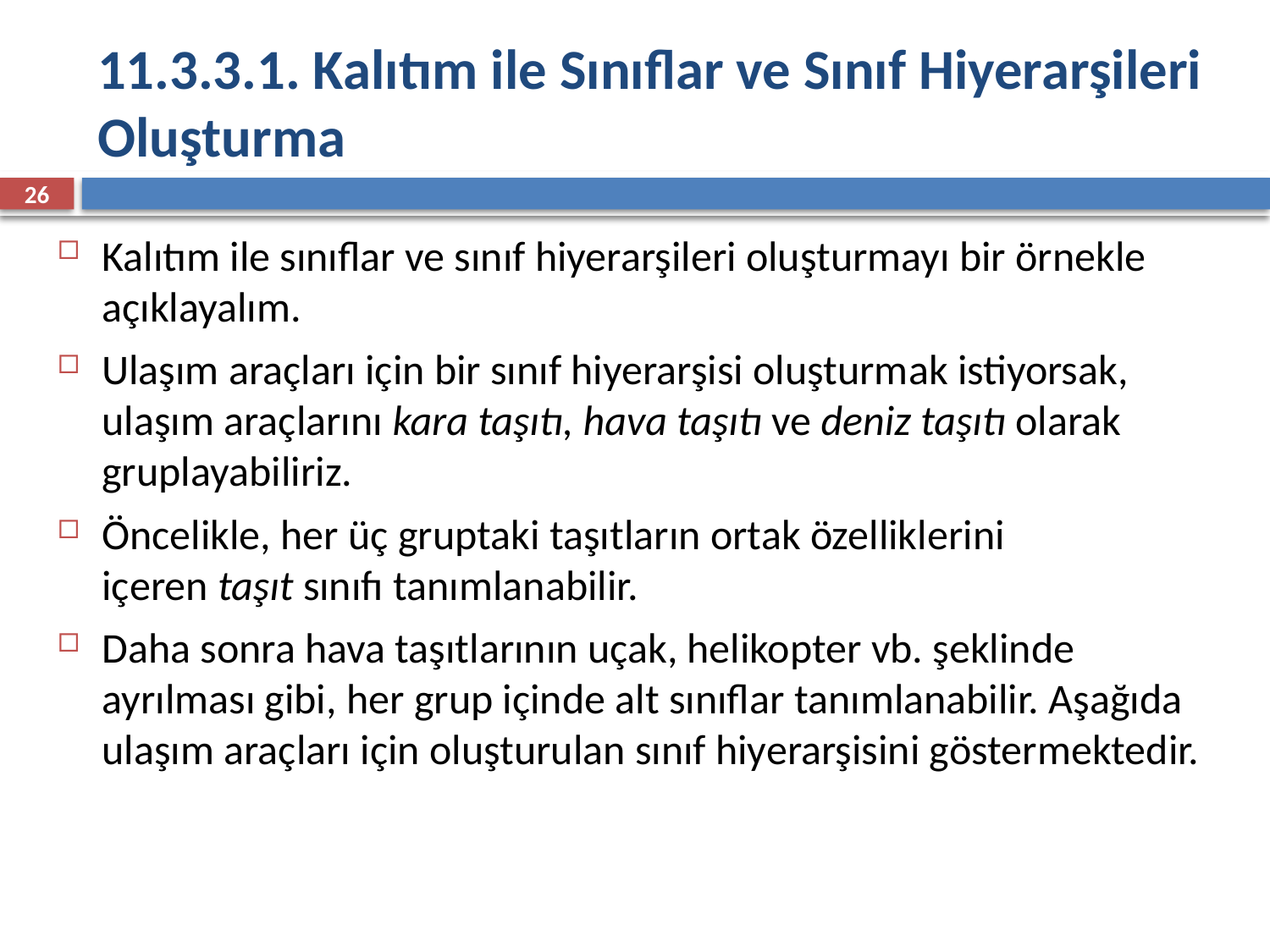

# 11.3.3.1. Kalıtım ile Sınıflar ve Sınıf Hiyerarşileri Oluşturma
26
Kalıtım ile sınıflar ve sınıf hiyerarşileri oluşturmayı bir örnekle açıklayalım.
Ulaşım araçları için bir sınıf hiyerarşisi oluşturmak istiyorsak, ulaşım araçlarını kara taşıtı, hava taşıtı ve deniz taşıtı olarak gruplayabiliriz.
Öncelikle, her üç gruptaki taşıtların ortak özelliklerini içeren taşıt sınıfı tanımlanabilir.
Daha sonra hava taşıtlarının uçak, helikopter vb. şeklinde ayrılması gibi, her grup içinde alt sınıflar tanımlanabilir. Aşağıda ulaşım araçları için oluşturulan sınıf hiyerarşisini göstermektedir.